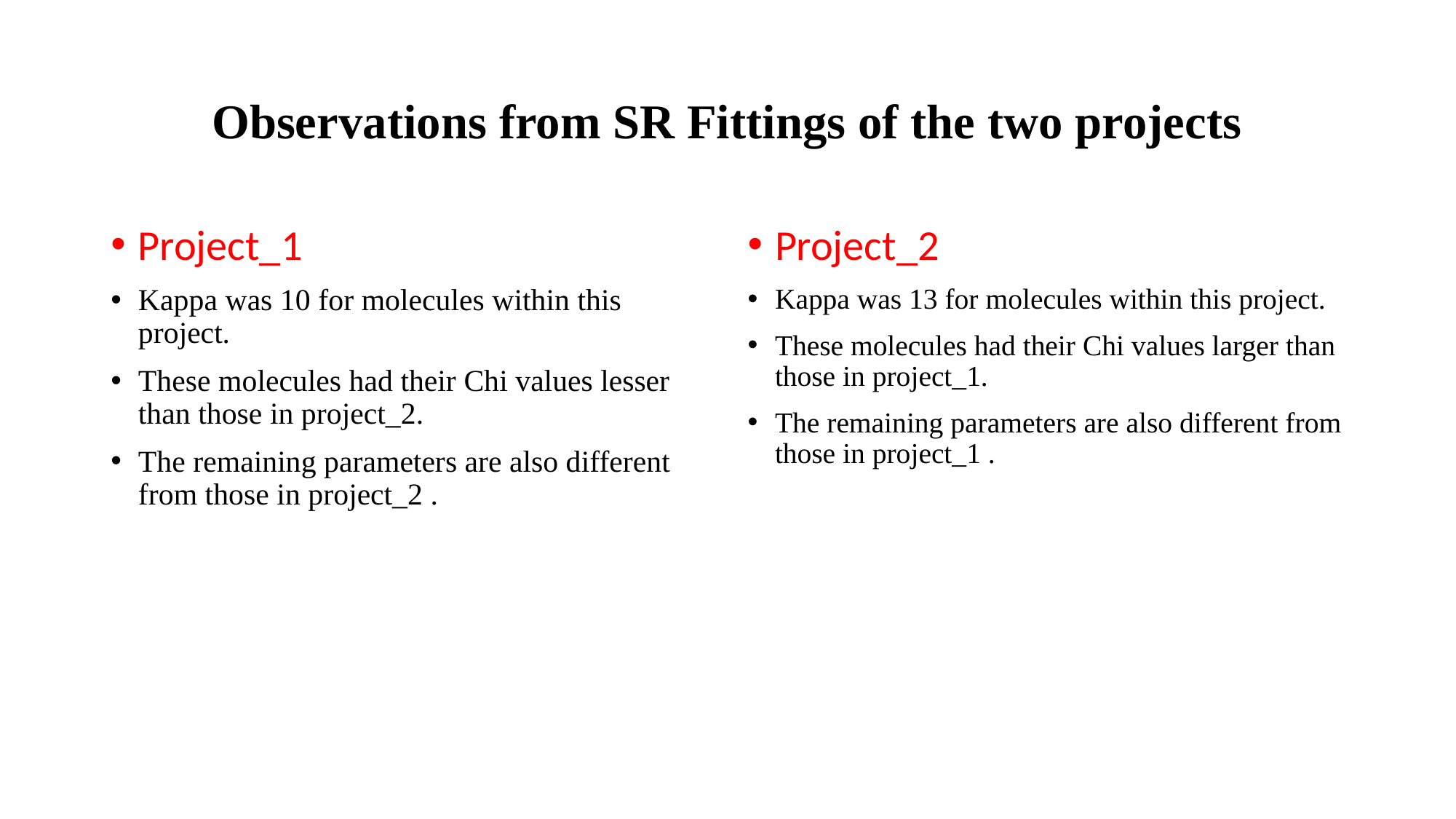

# Observations from SR Fittings of the two projects
Project_1
Kappa was 10 for molecules within this project.
These molecules had their Chi values lesser than those in project_2.
The remaining parameters are also different from those in project_2 .

Project_2
Kappa was 13 for molecules within this project.
These molecules had their Chi values larger than those in project_1.
The remaining parameters are also different from those in project_1 .